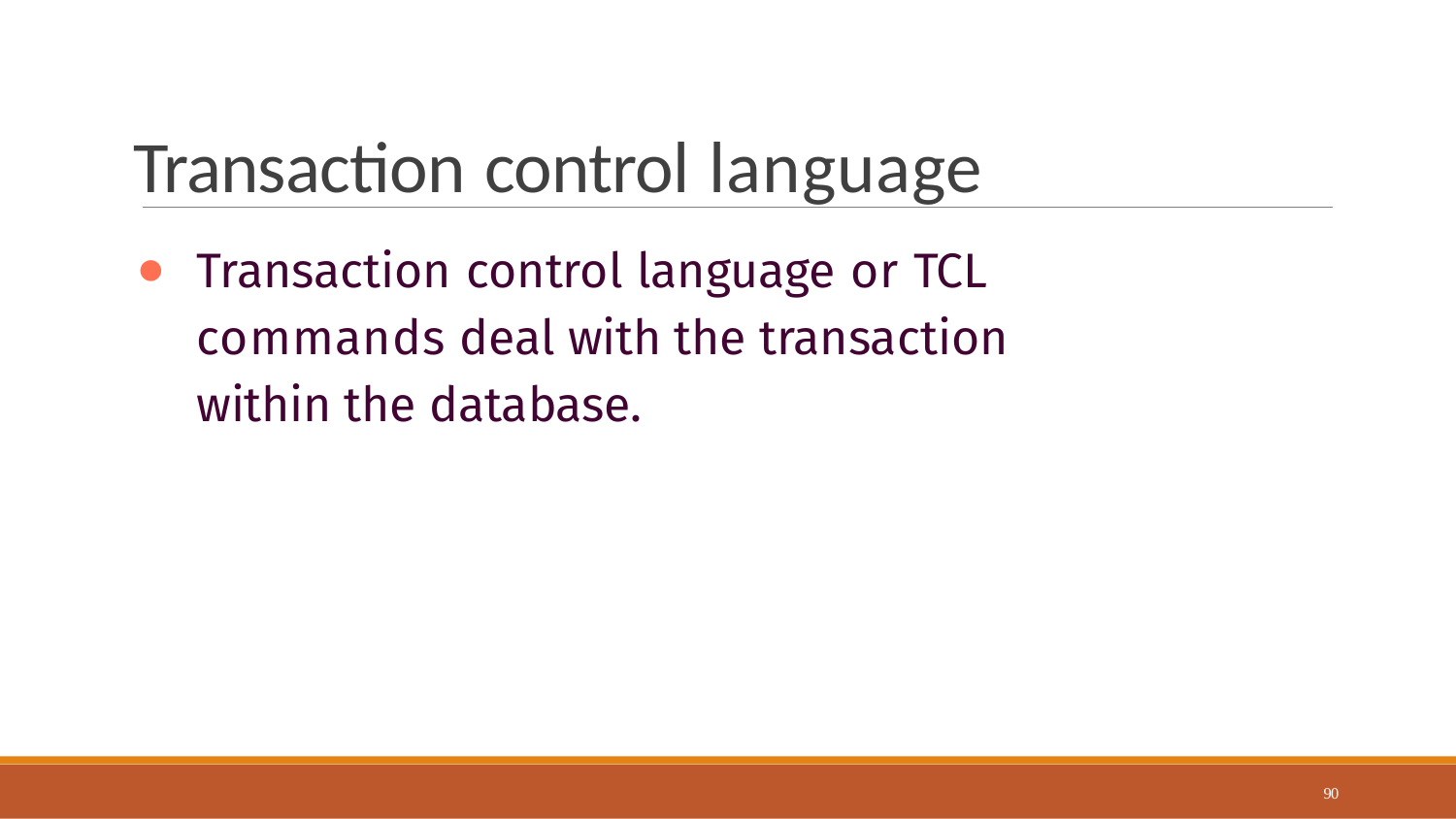

# Transaction control language
Transaction control language or TCL commands deal with the transaction within the database.
90